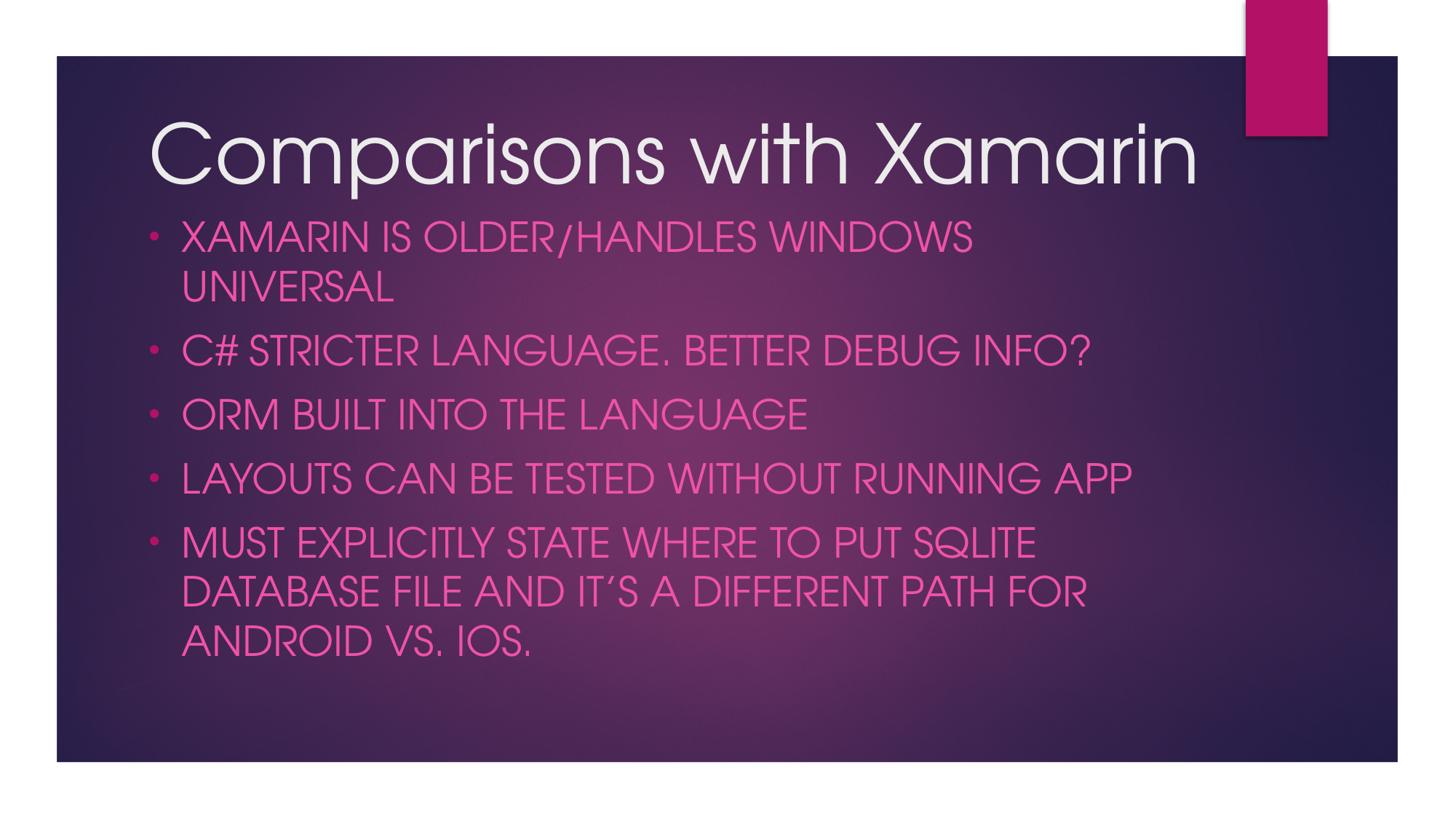

# Comparisons with Xamarin
Xamarin is older/handles windows universal
C# stricter language. Better debug info?
ORM built into the language
Layouts can be tested without running app
Must explicitly state where to put sqlite database file and it’s a different path for android vs. ios.